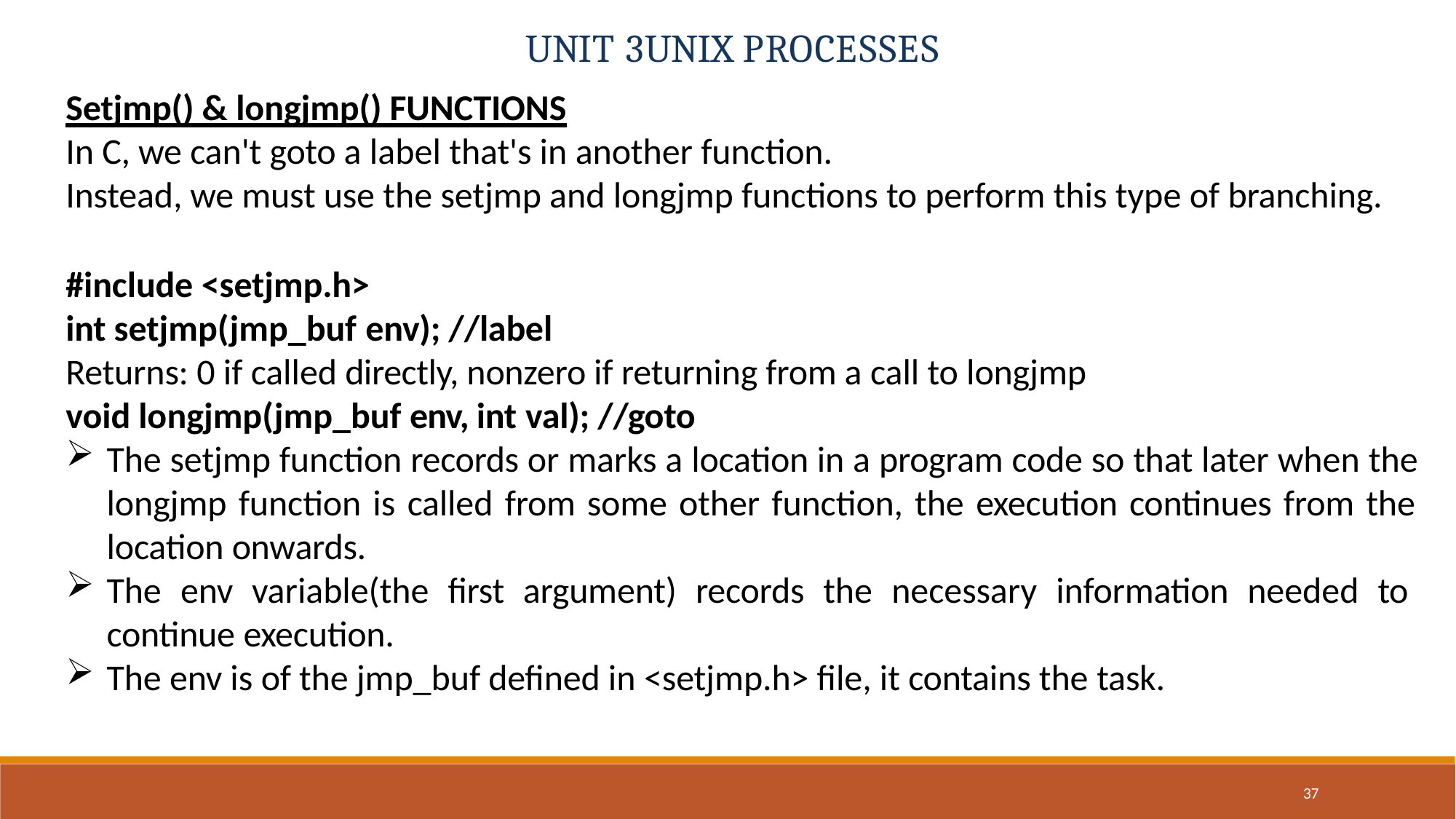

# UNIT 3UNIX PROCESSES
Setjmp() & longjmp() FUNCTIONS
In C, we can't goto a label that's in another function.
Instead, we must use the setjmp and longjmp functions to perform this type of branching.

#include <setjmp.h>
int setjmp(jmp_buf env); //label
Returns: 0 if called directly, nonzero if returning from a call to longjmp
void longjmp(jmp_buf env, int val); //goto
The setjmp function records or marks a location in a program code so that later when the  longjmp function is called from some other function, the execution continues from the  location onwards.
The env variable(the first argument) records the necessary information needed to  continue execution.
The env is of the jmp_buf defined in <setjmp.h> file, it contains the task.

37